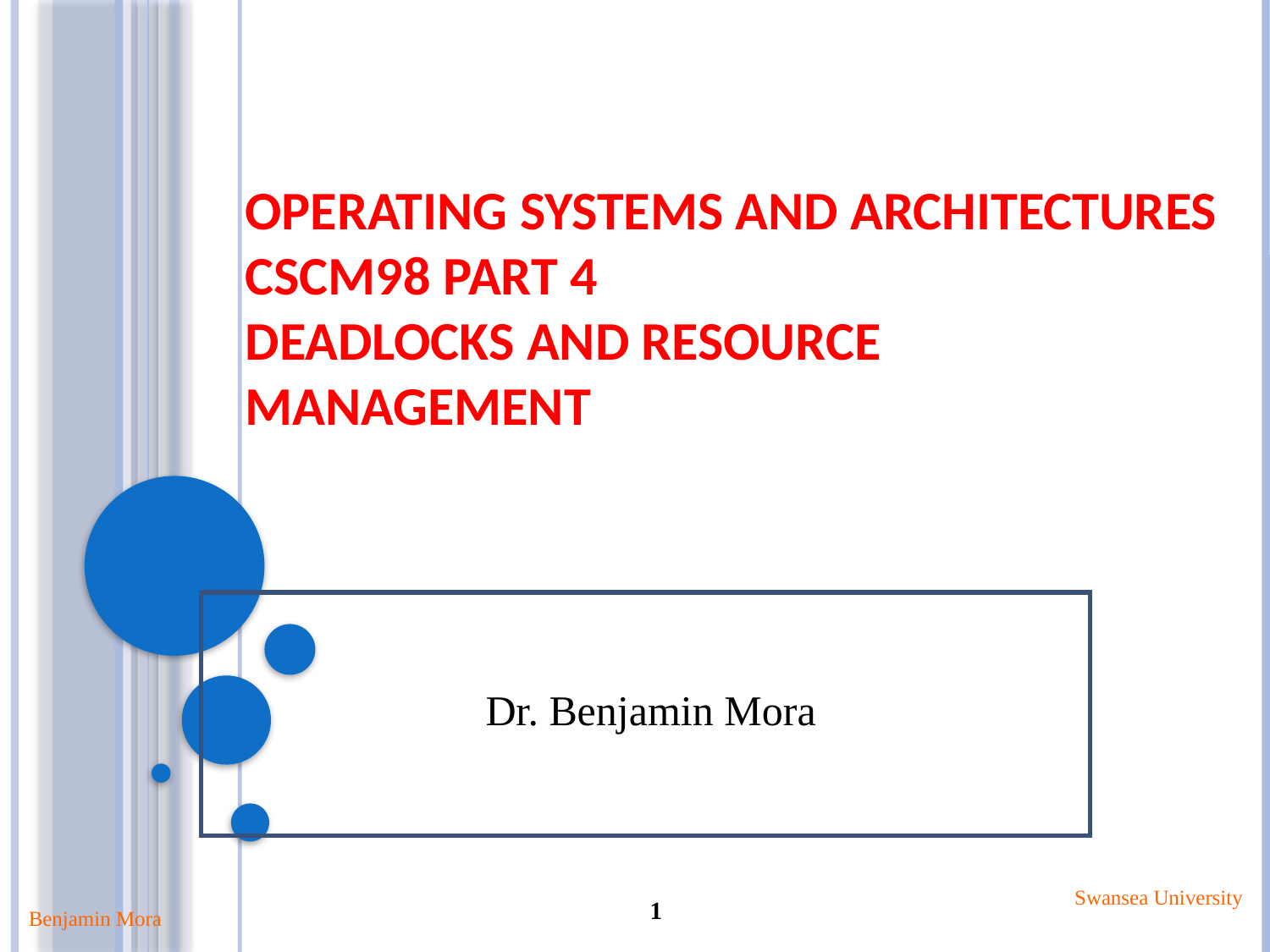

# Operating Systems and Architectures CSCM98 Part 4 Deadlocks and Resource Management

Dr. Benjamin Mora
Swansea University
1
Benjamin Mora